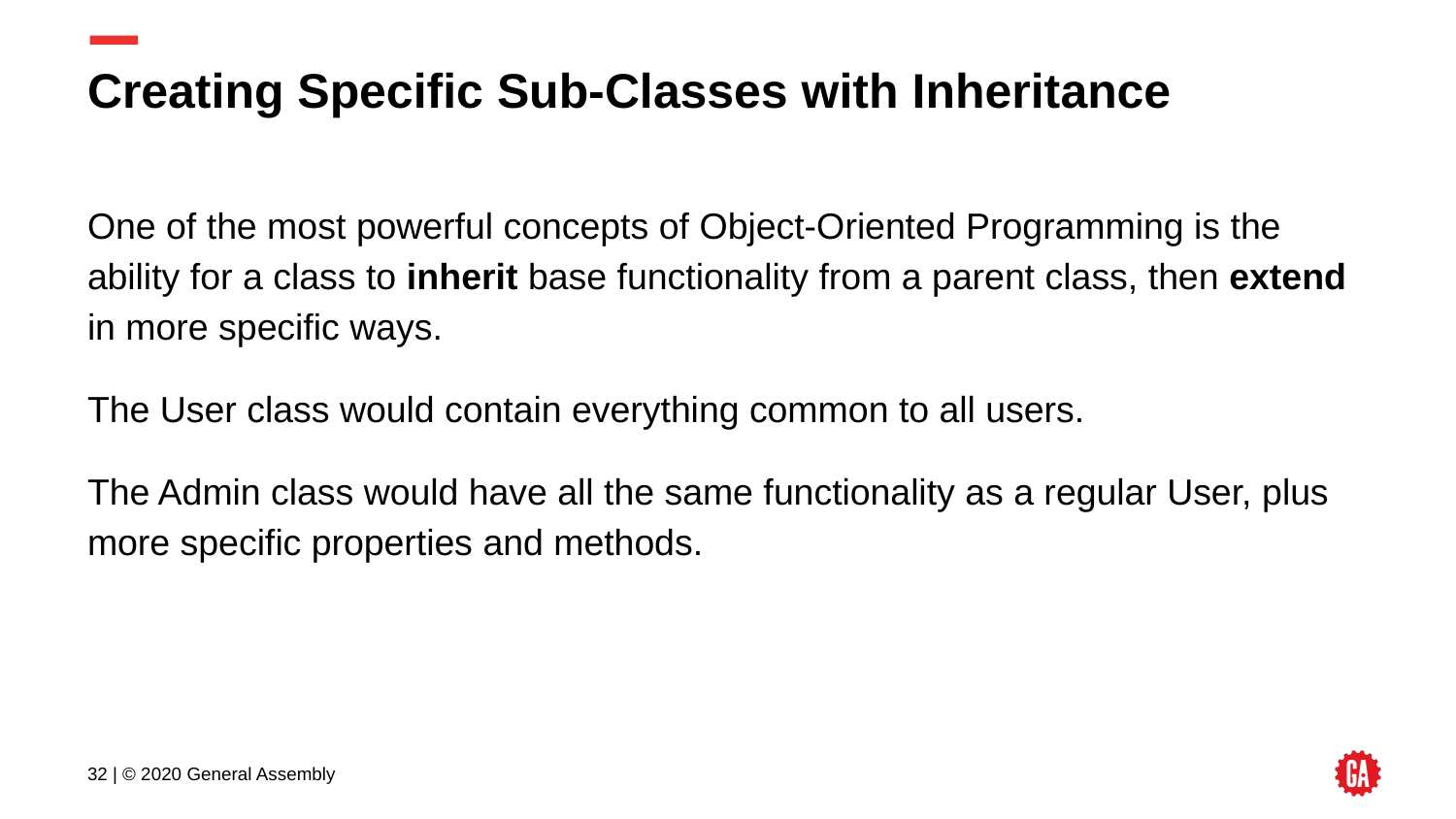

# Creating Specific Sub-Classes with Inheritance
One of the most powerful concepts of Object-Oriented Programming is the ability for a class to inherit base functionality from a parent class, then extend in more specific ways.
The User class would contain everything common to all users.
The Admin class would have all the same functionality as a regular User, plus more specific properties and methods.
32 | © 2020 General Assembly